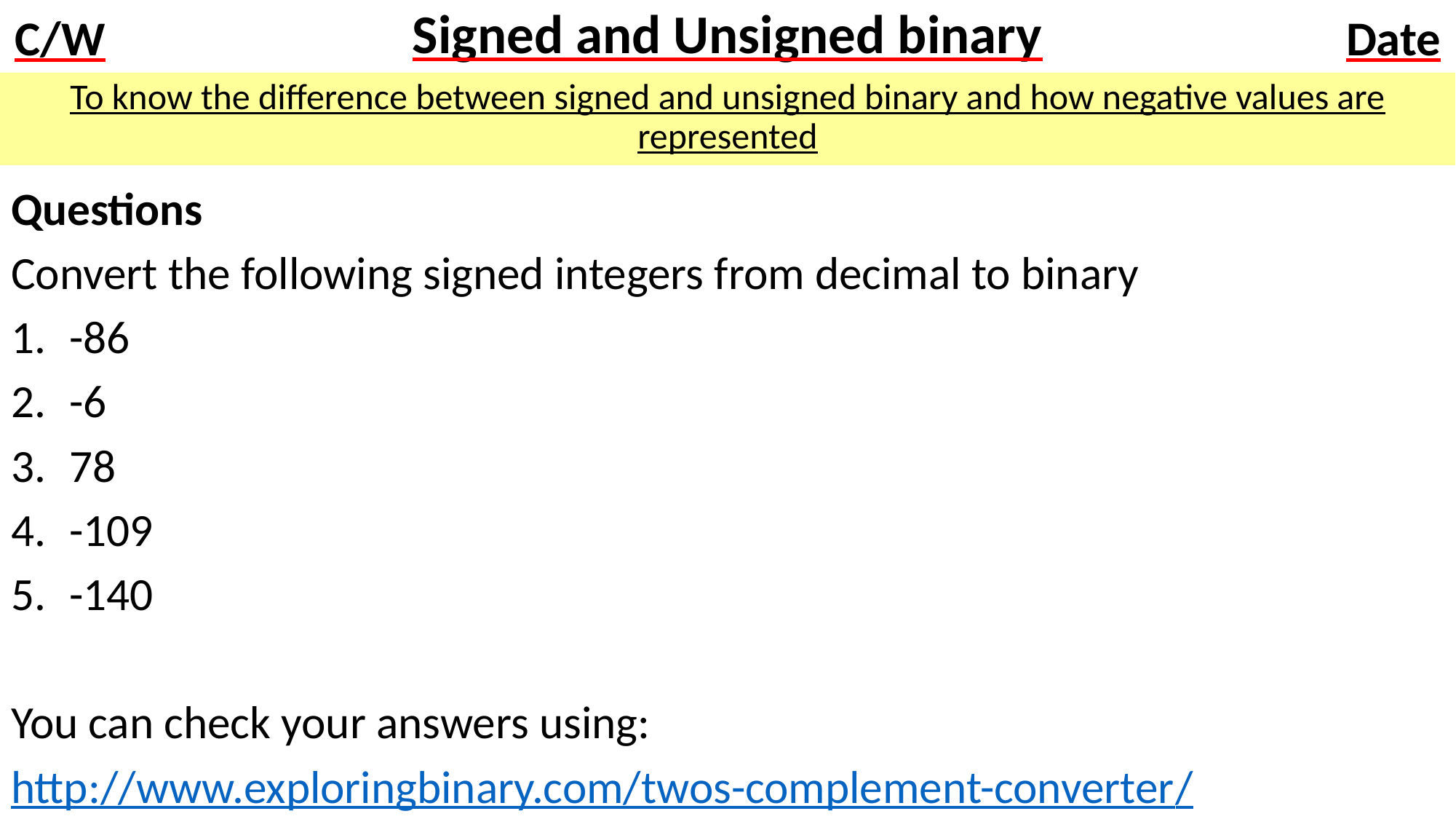

# Signed and Unsigned binary
To know the difference between signed and unsigned binary and how negative values are represented
Questions
Convert the following signed integers from decimal to binary
-86
-6
78
-109
-140

You can check your answers using:
http://www.exploringbinary.com/twos-complement-converter/